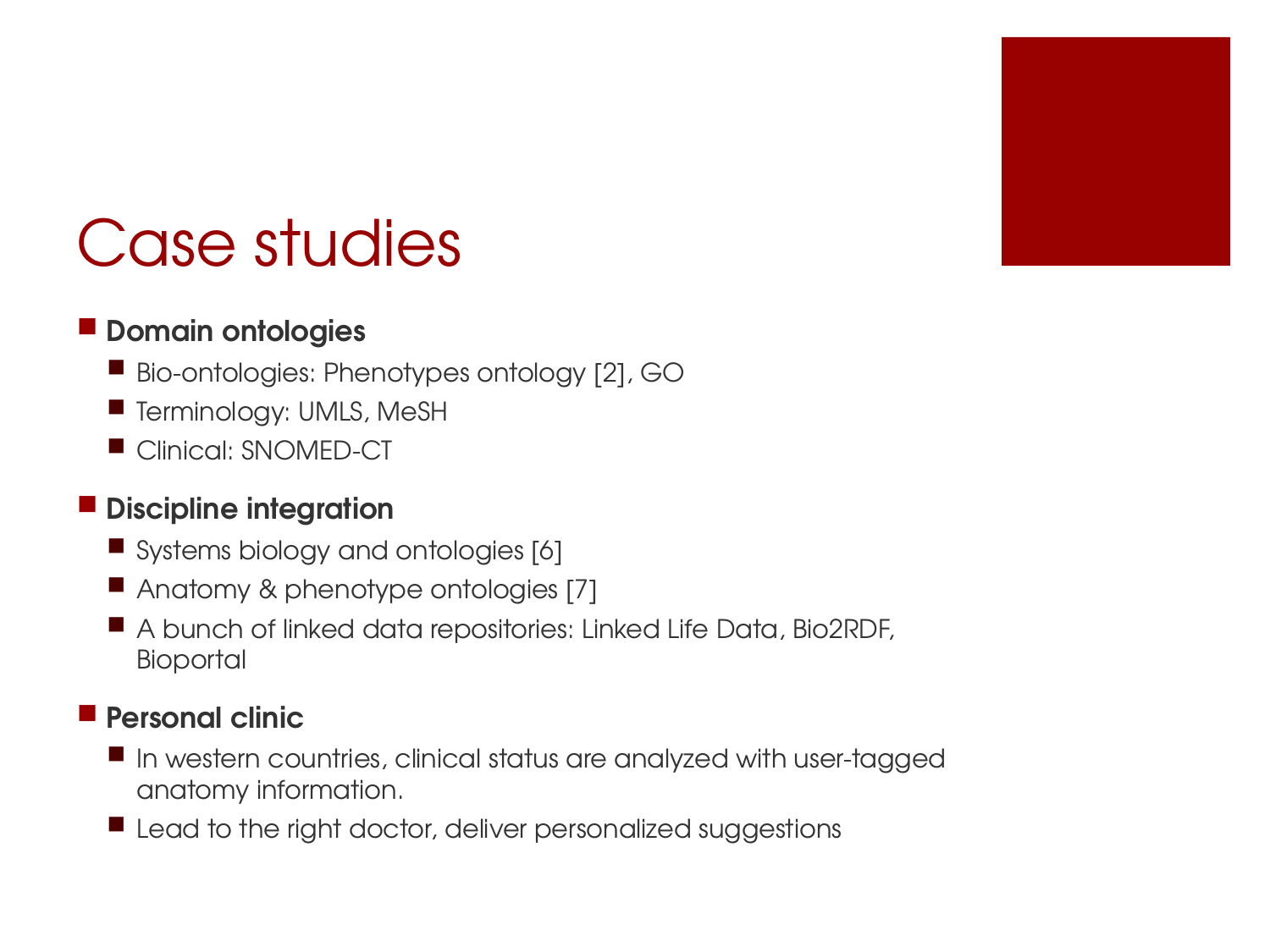

# Case studies
Domain ontologies
Bio-ontologies: Phenotypes ontology [2], GO
Terminology: UMLS, MeSH
Clinical: SNOMED-CT
Discipline integration
Systems biology and ontologies [6]
Anatomy & phenotype ontologies [7]
A bunch of linked data repositories: Linked Life Data, Bio2RDF, Bioportal
Personal clinic
In western countries, clinical status are analyzed with user-tagged anatomy information.
Lead to the right doctor, deliver personalized suggestions